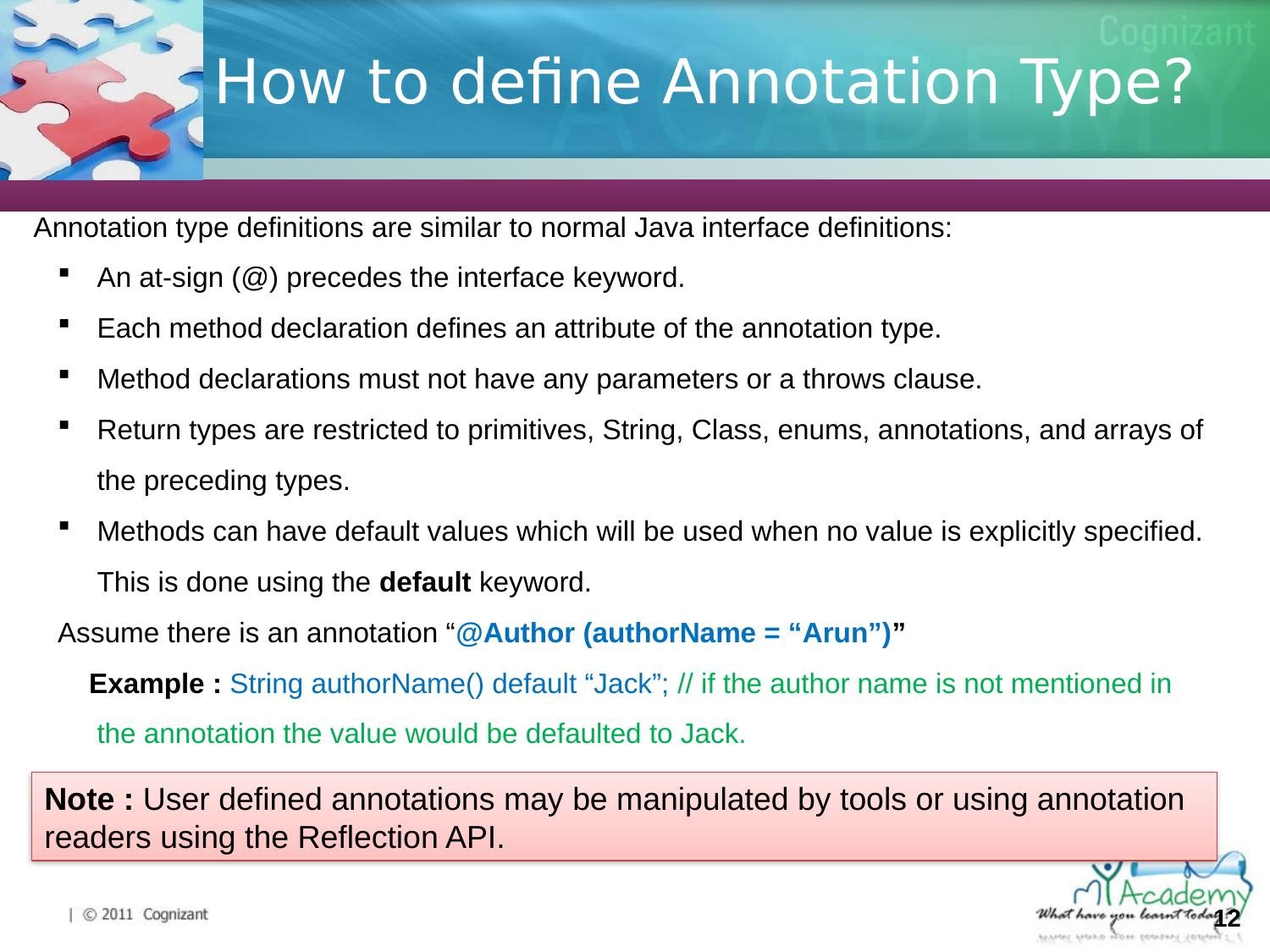

# How to define Annotation Type?

Annotation type definitions are similar to normal Java interface definitions:
An at-sign (@) precedes the interface keyword.
Each method declaration defines an attribute of the annotation type.
Method declarations must not have any parameters or a throws clause.
Return types are restricted to primitives, String, Class, enums, annotations, and arrays of the preceding types.
Methods can have default values which will be used when no value is explicitly specified. This is done using the default keyword.
Assume there is an annotation “@Author (authorName = “Arun”)”
    Example : String authorName() default “Jack”; // if the author name is not mentioned in the annotation the value would be defaulted to Jack.

Note : User defined annotations may be manipulated by tools or using annotation readers using the Reflection API.
12